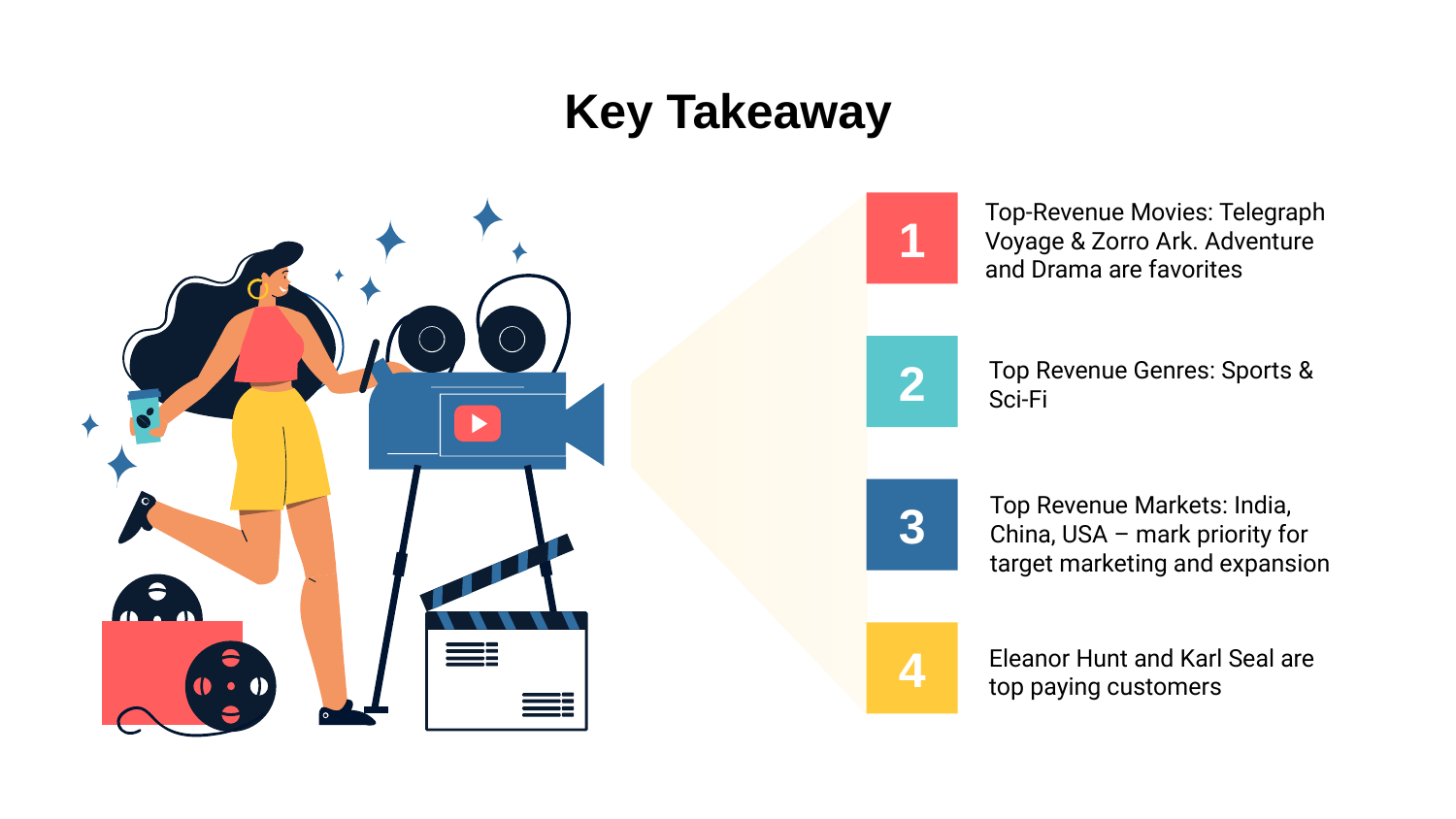

# Key Takeaway
Top-Revenue Movies: Telegraph Voyage & Zorro Ark. Adventure and Drama are favorites
1

2
Top Revenue Genres: Sports & Sci-Fi
Top Revenue Markets: India, China, USA – mark priority for target marketing and expansion
3
4
Eleanor Hunt and Karl Seal are top paying customers